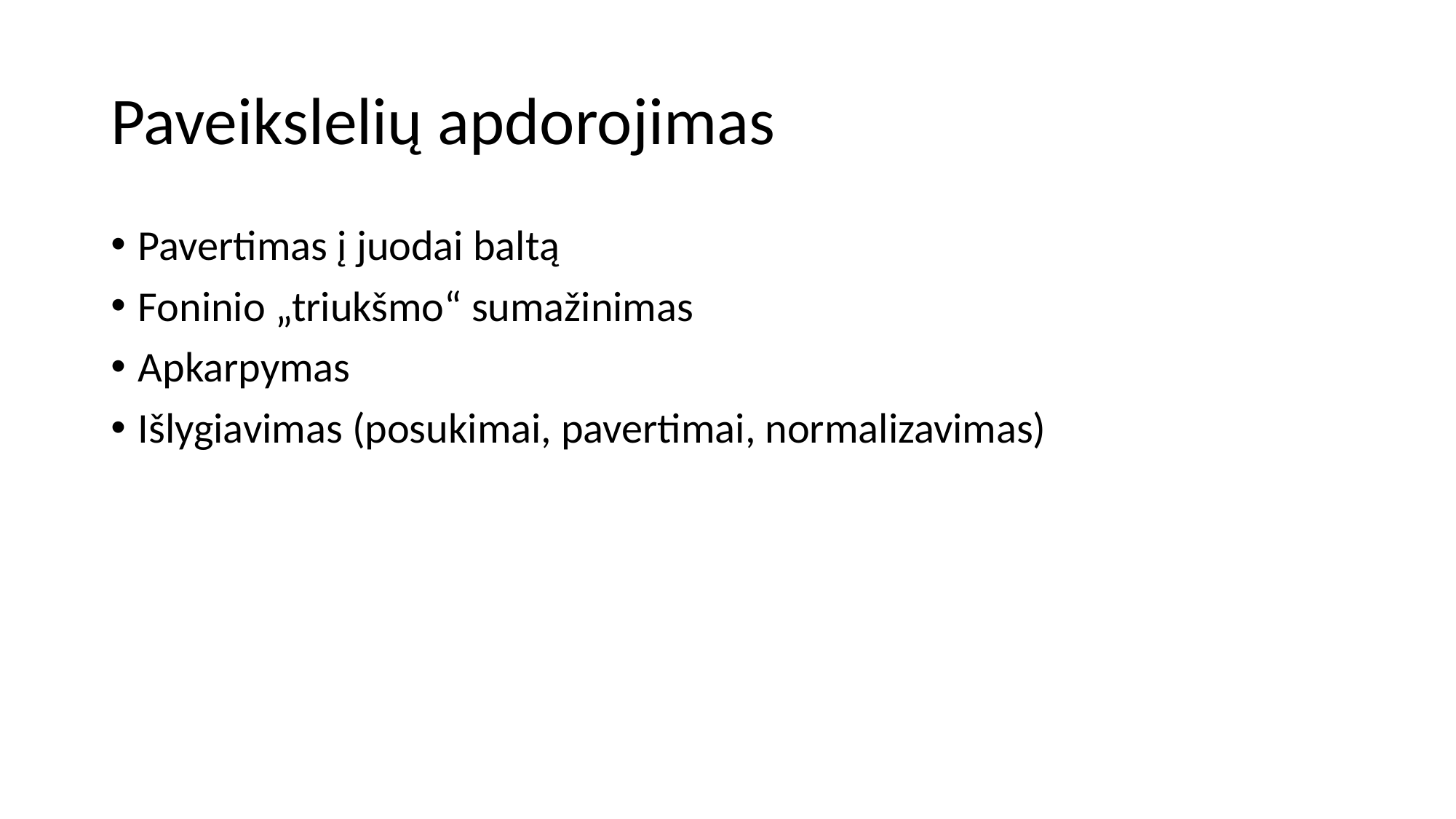

# Paveikslelių apdorojimas
Pavertimas į juodai baltą
Foninio „triukšmo“ sumažinimas
Apkarpymas
Išlygiavimas (posukimai, pavertimai, normalizavimas)